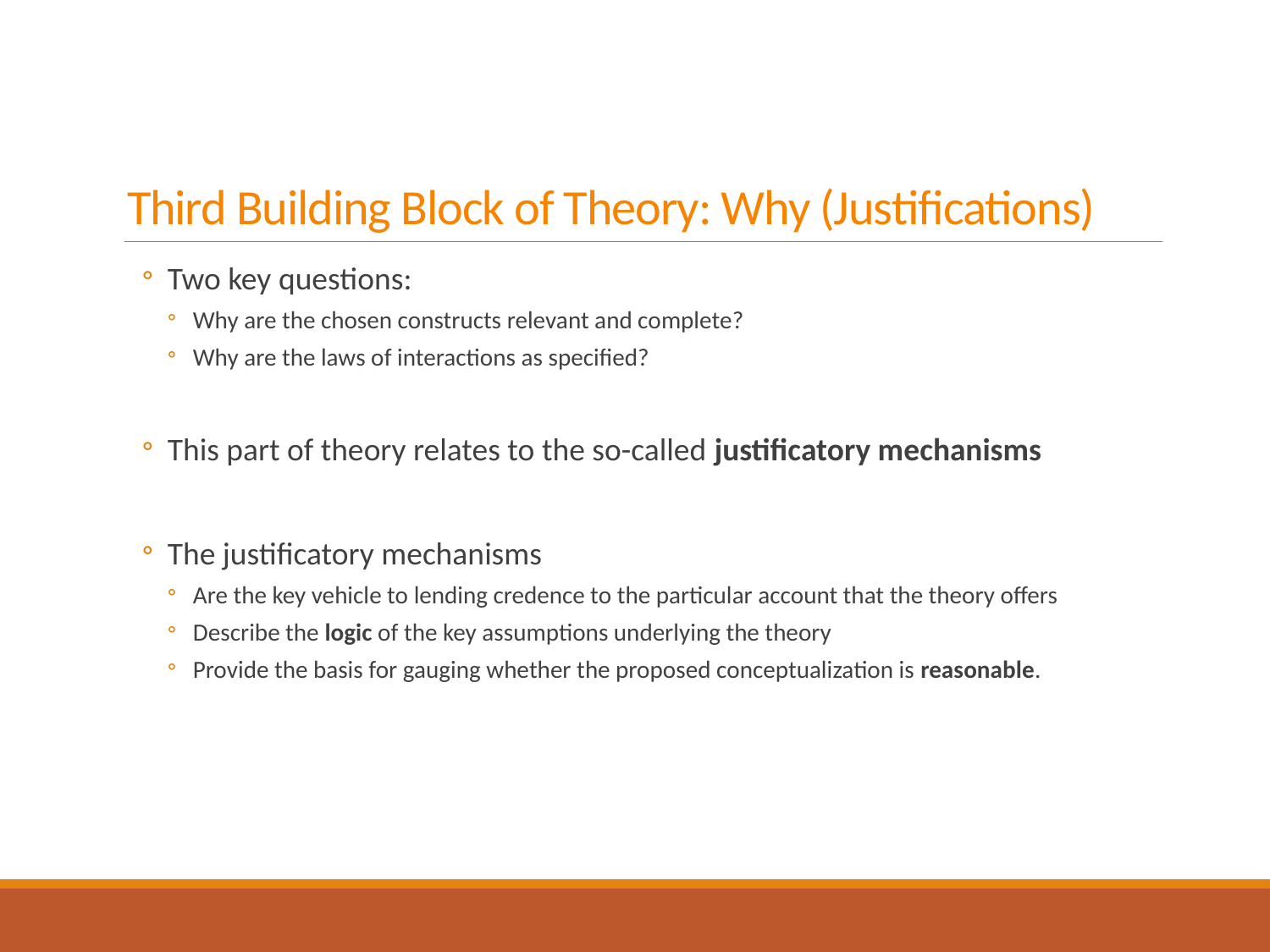

# Third Building Block of Theory: Why (Justifications)
Two key questions:
Why are the chosen constructs relevant and complete?
Why are the laws of interactions as specified?

This part of theory relates to the so-called justificatory mechanisms

The justificatory mechanisms
Are the key vehicle to lending credence to the particular account that the theory offers
Describe the logic of the key assumptions underlying the theory
Provide the basis for gauging whether the proposed conceptualization is reasonable.